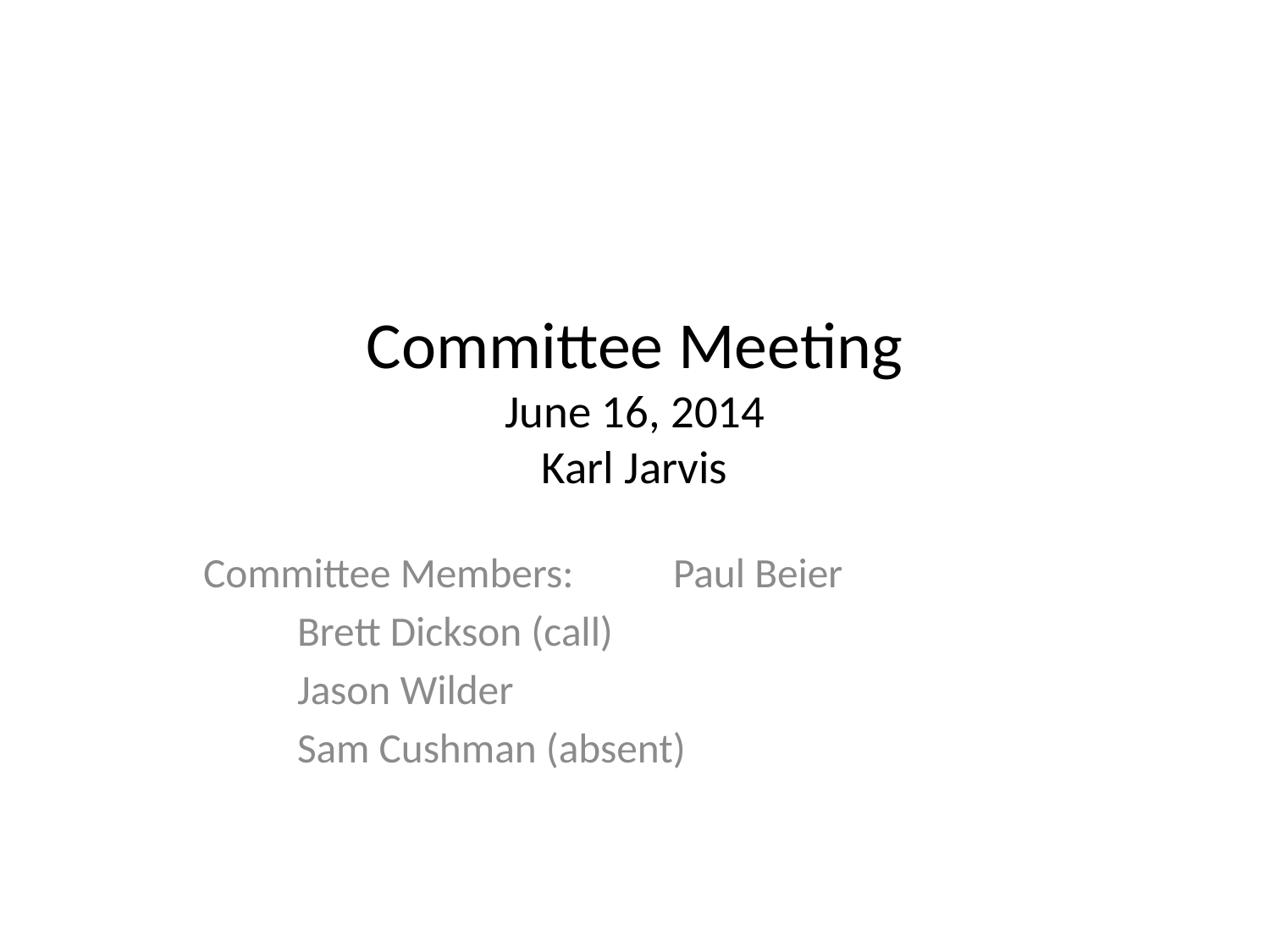

# Committee Meeting June 16, 2014 Karl Jarvis
Committee Members: 	Paul Beier
							Brett Dickson (call)
							Jason Wilder
							Sam Cushman (absent)